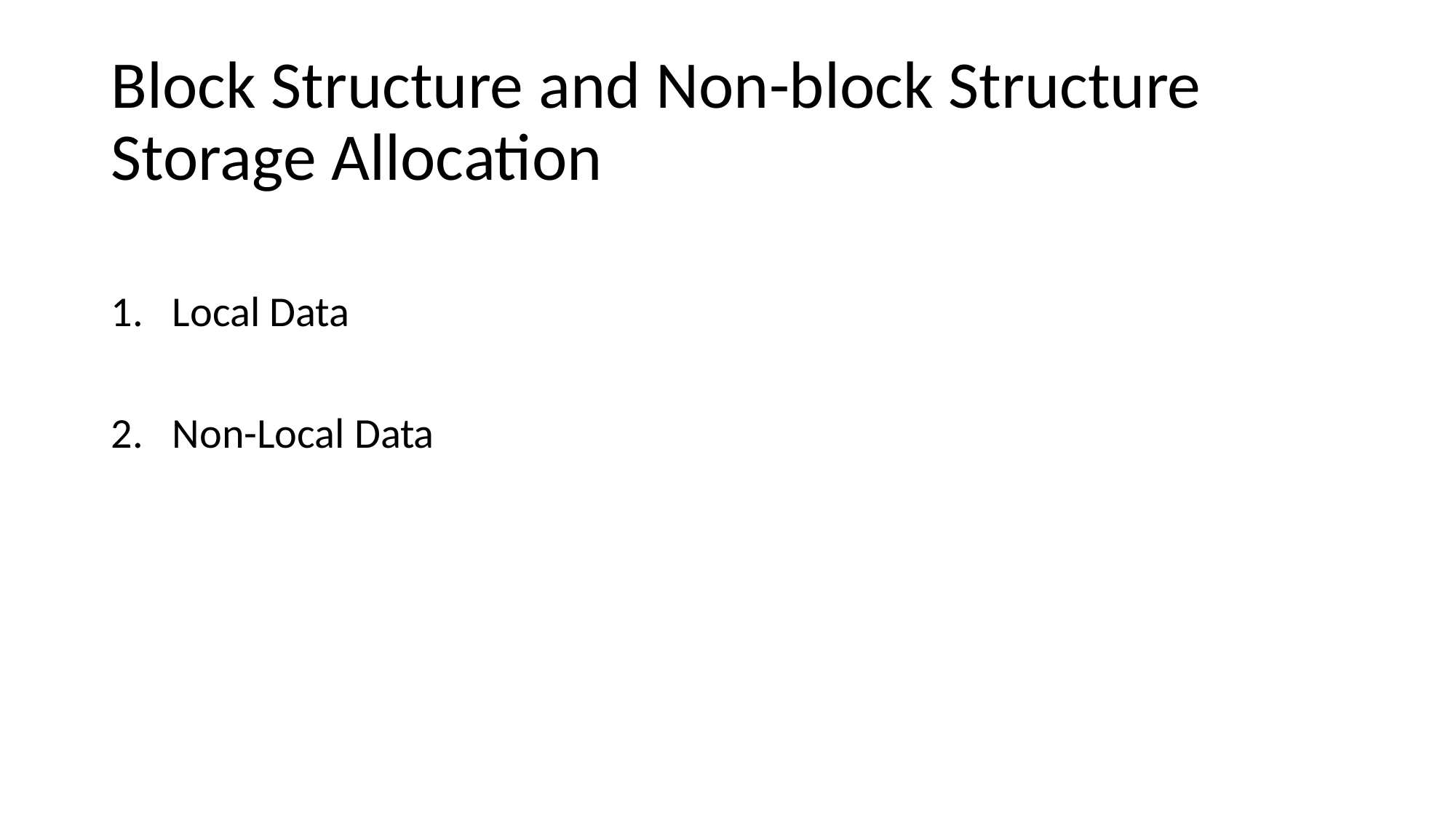

# Block Structure and Non-block Structure Storage Allocation

Local Data

Non-Local Data